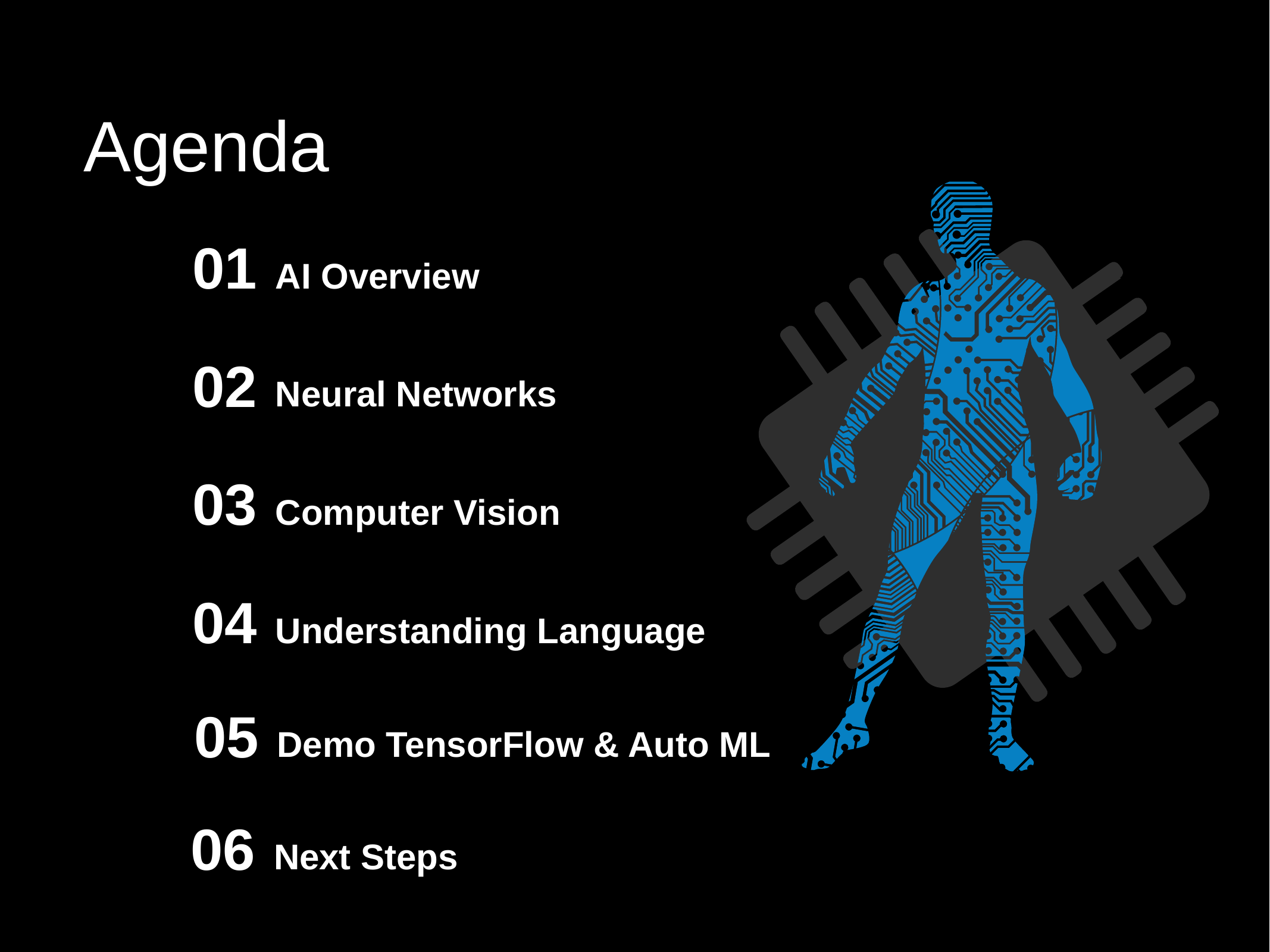

Agenda

01
AI Overview

02
Neural Networks
03
Computer Vision
04
Understanding Language
05
Demo TensorFlow & Auto ML
06
Next Steps